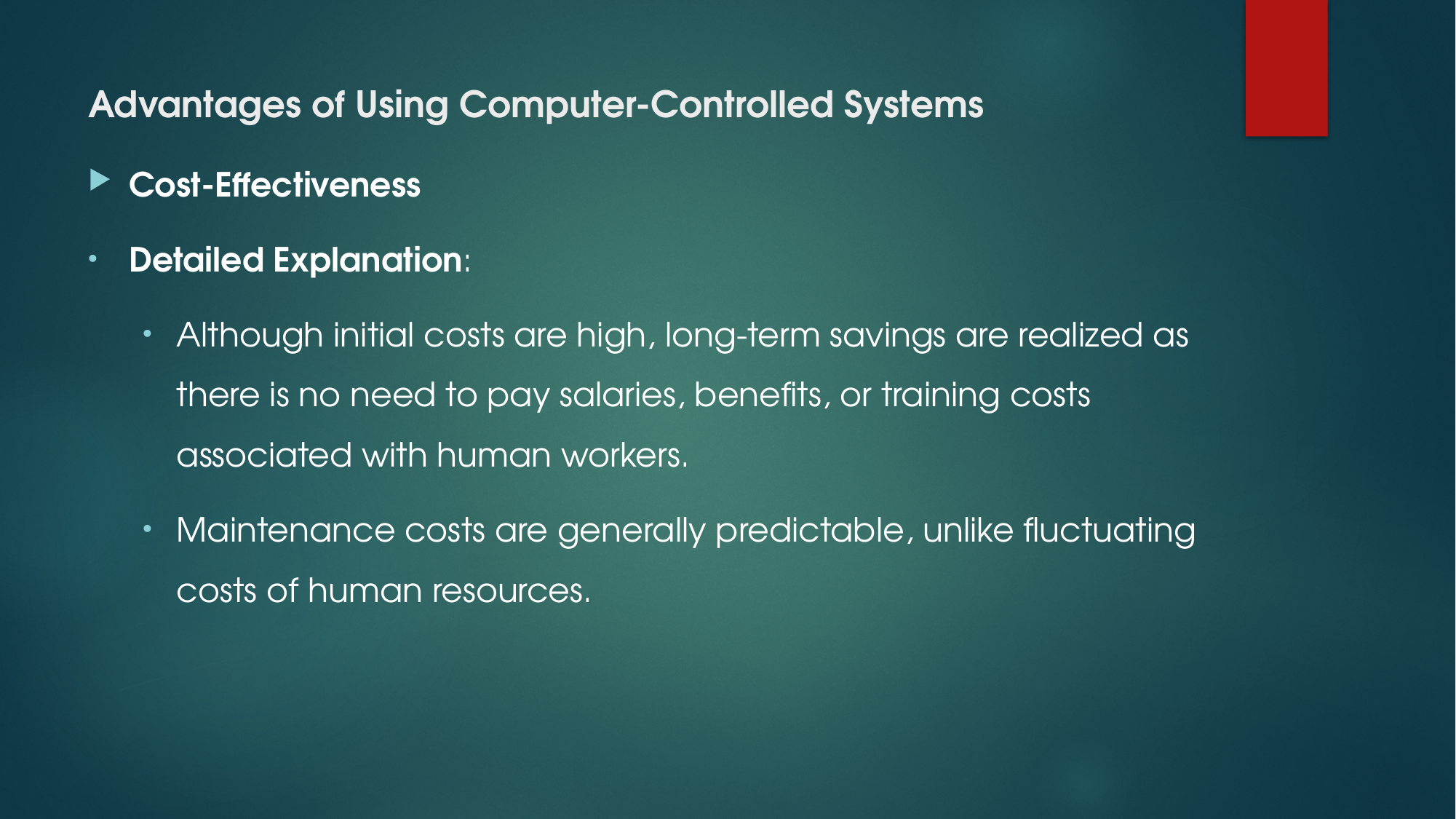

# Advantages of Using Computer-Controlled Systems
Cost-Effectiveness
Detailed Explanation:
Although initial costs are high, long-term savings are realized as there is no need to pay salaries, benefits, or training costs associated with human workers.
Maintenance costs are generally predictable, unlike fluctuating costs of human resources.